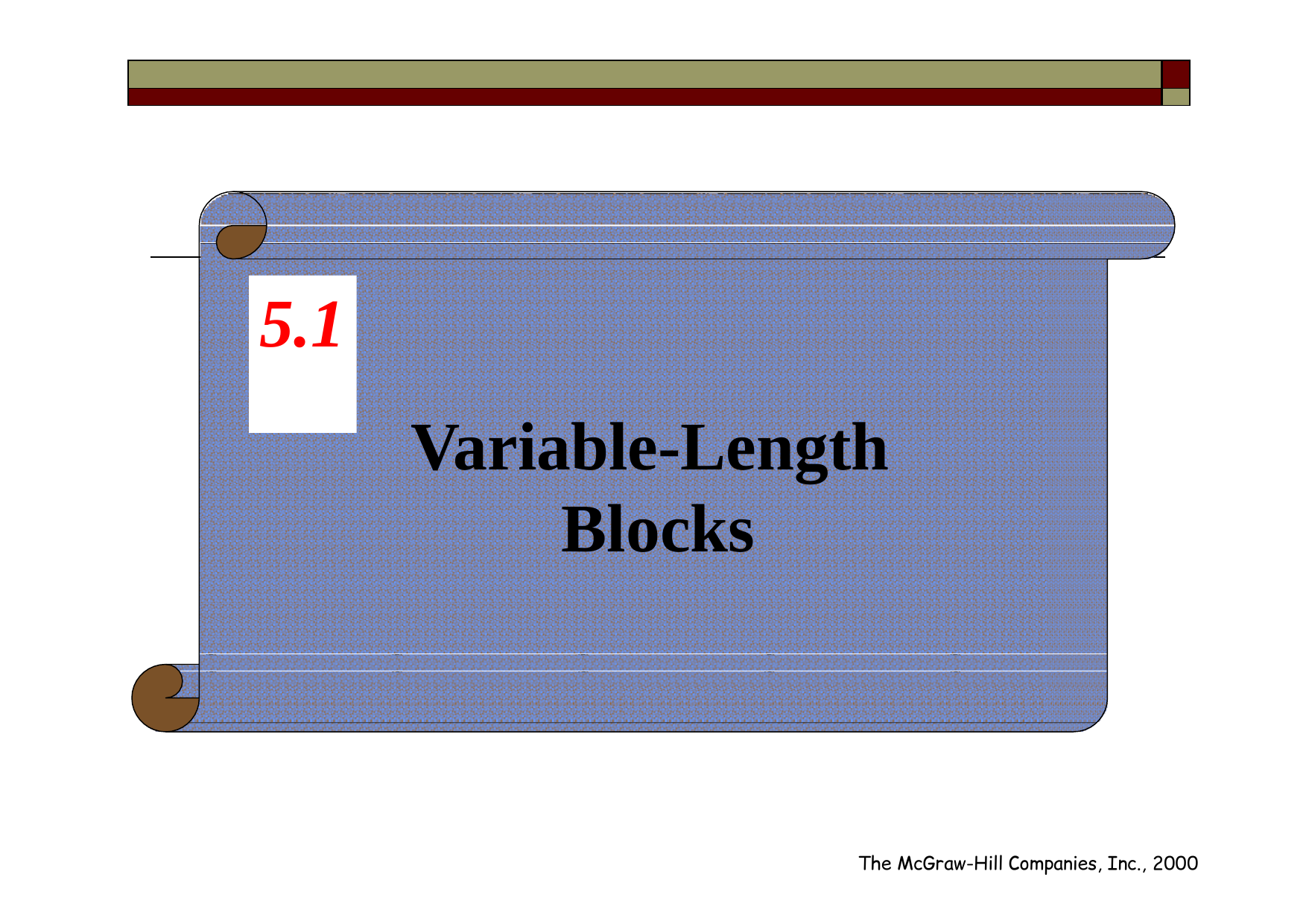

|  |  |
| --- | --- |
|  |  |

# 5.1
Variable-Length
Blocks
The McGraw-Hill Companies, Inc., 2000